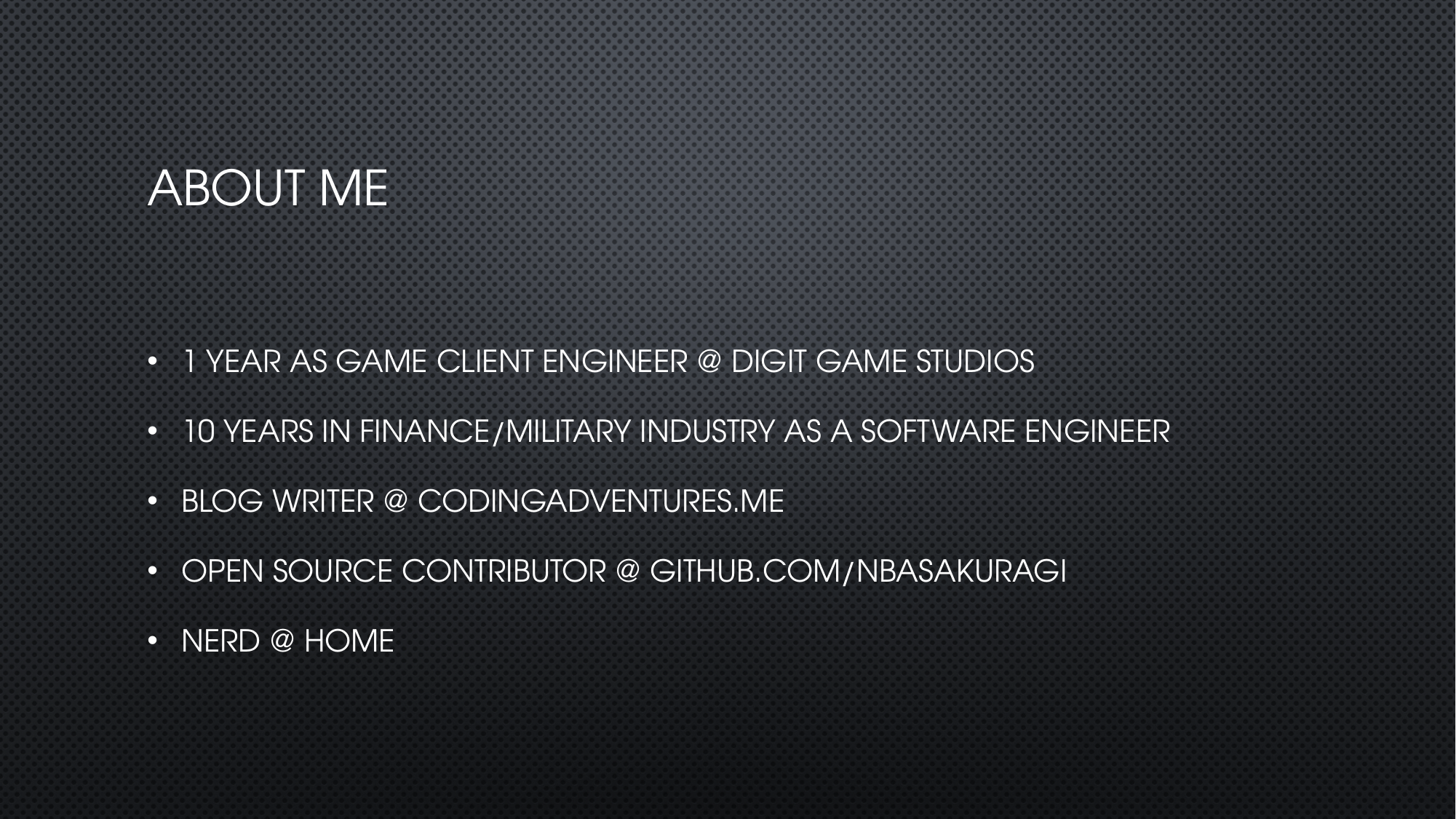

# About me
1 year as Game Client Engineer @ DIGIT Game Studios
10 years in finance/military industry as a software engineer
Blog writer @ codingadventures.me
Open source contributor @ github.com/nbasakuragi
Nerd @ home